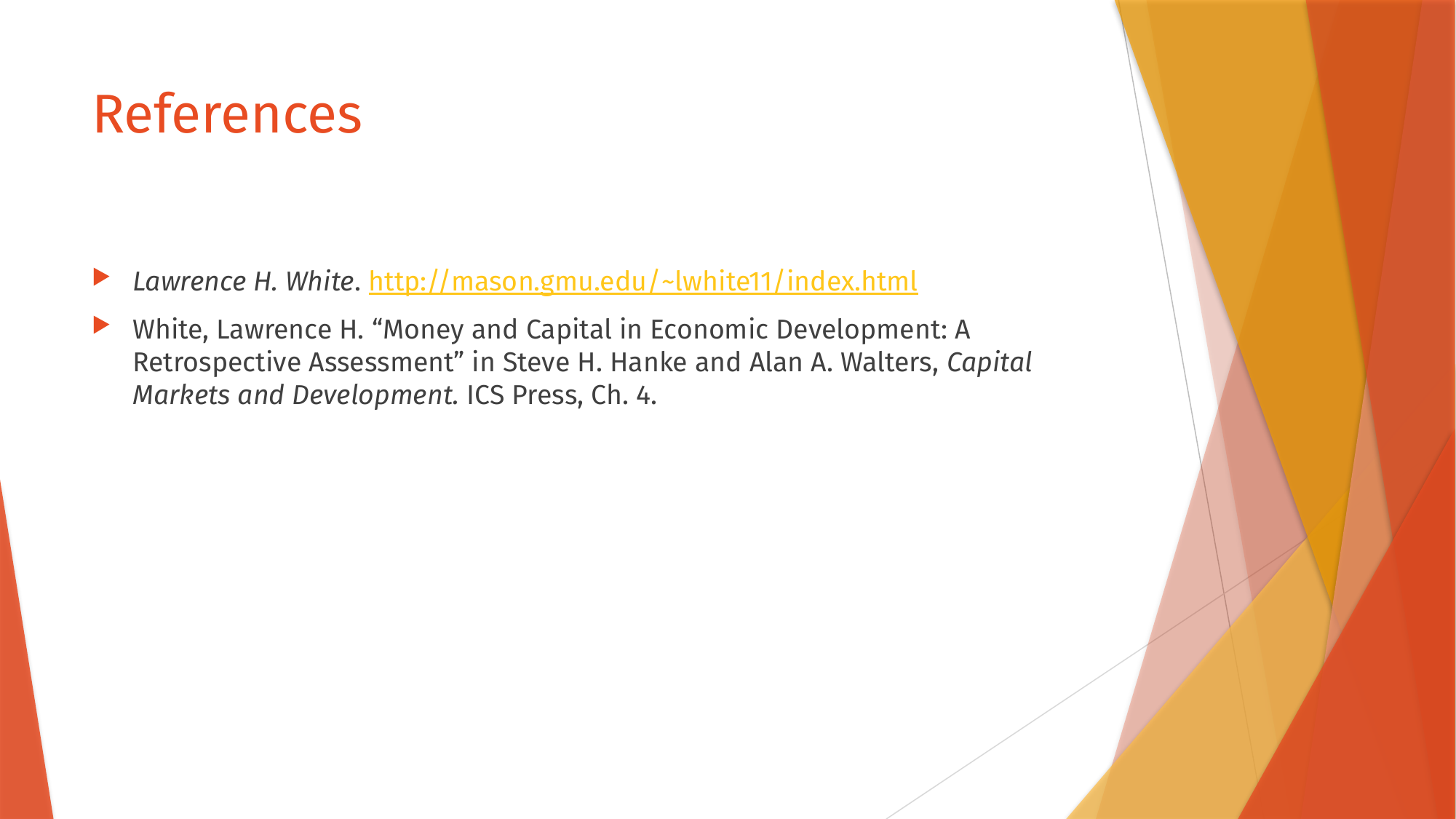

# References
Lawrence H. White. http://mason.gmu.edu/~lwhite11/index.html
White, Lawrence H. “Money and Capital in Economic Development: A Retrospective Assessment” in Steve H. Hanke and Alan A. Walters, Capital Markets and Development. ICS Press, Ch. 4.